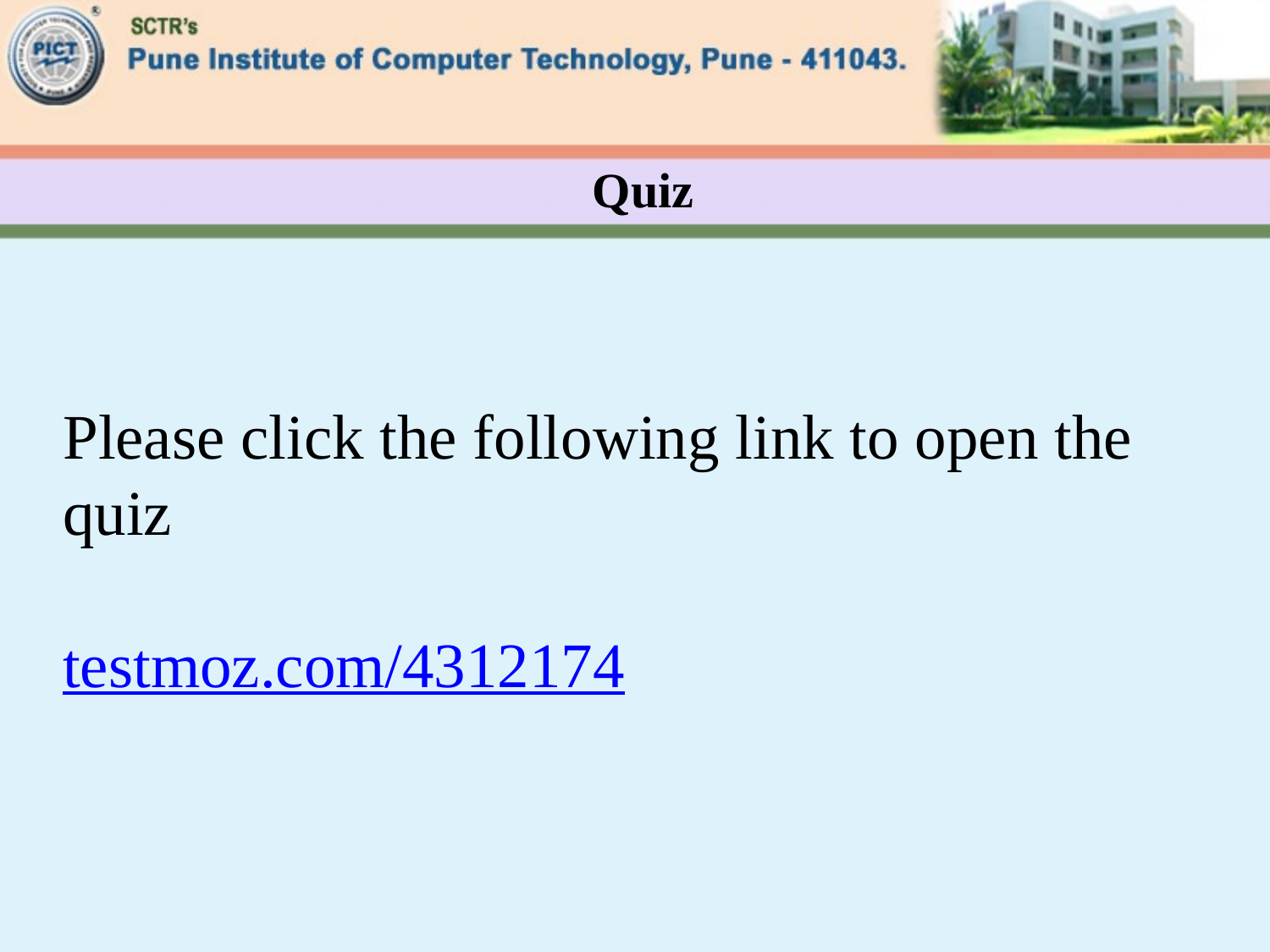

# Quiz

Please click the following link to open the quiz

testmoz.com/4312174